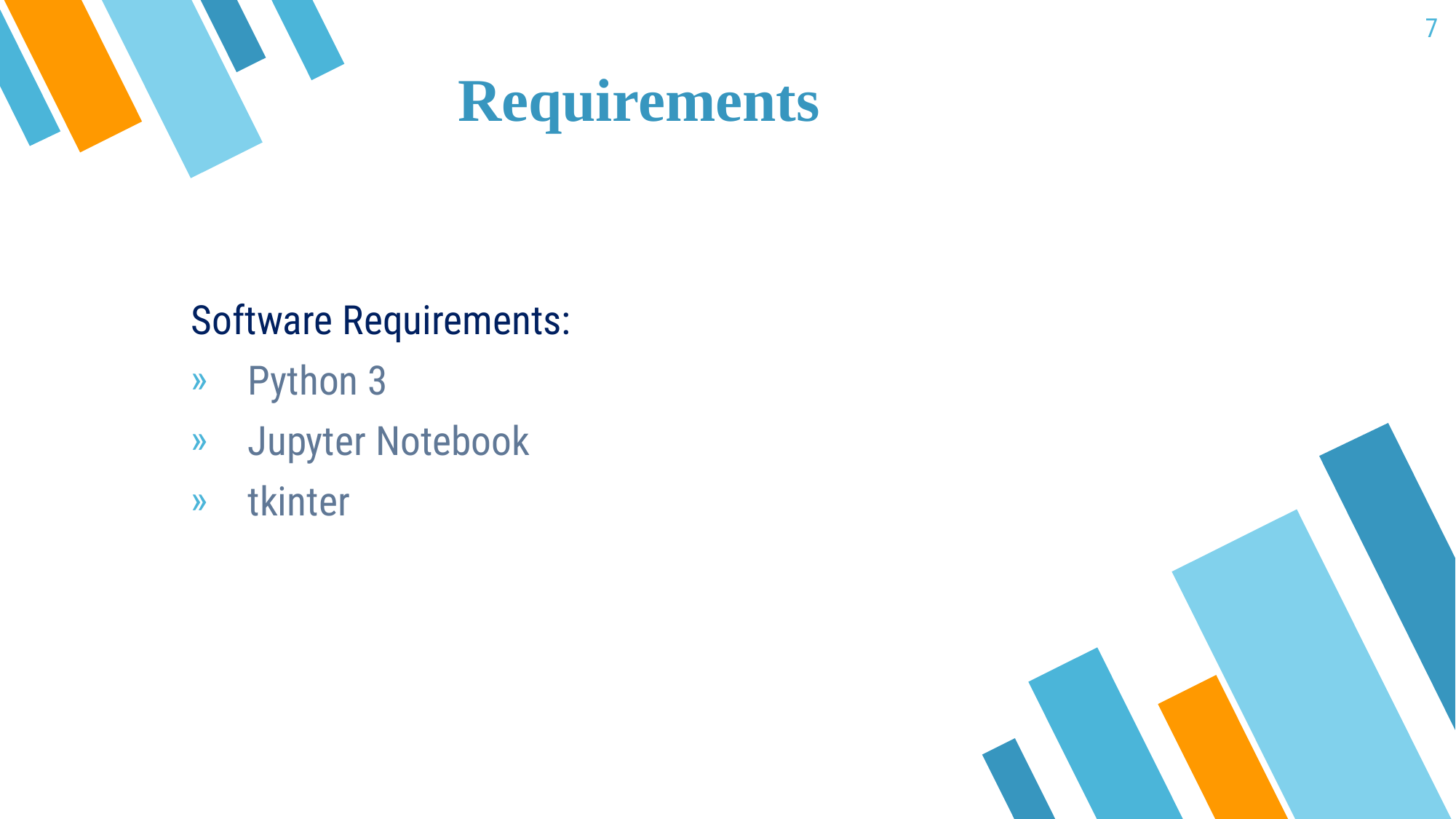

7
# Requirements
Software Requirements:
Python 3
Jupyter Notebook
tkinter